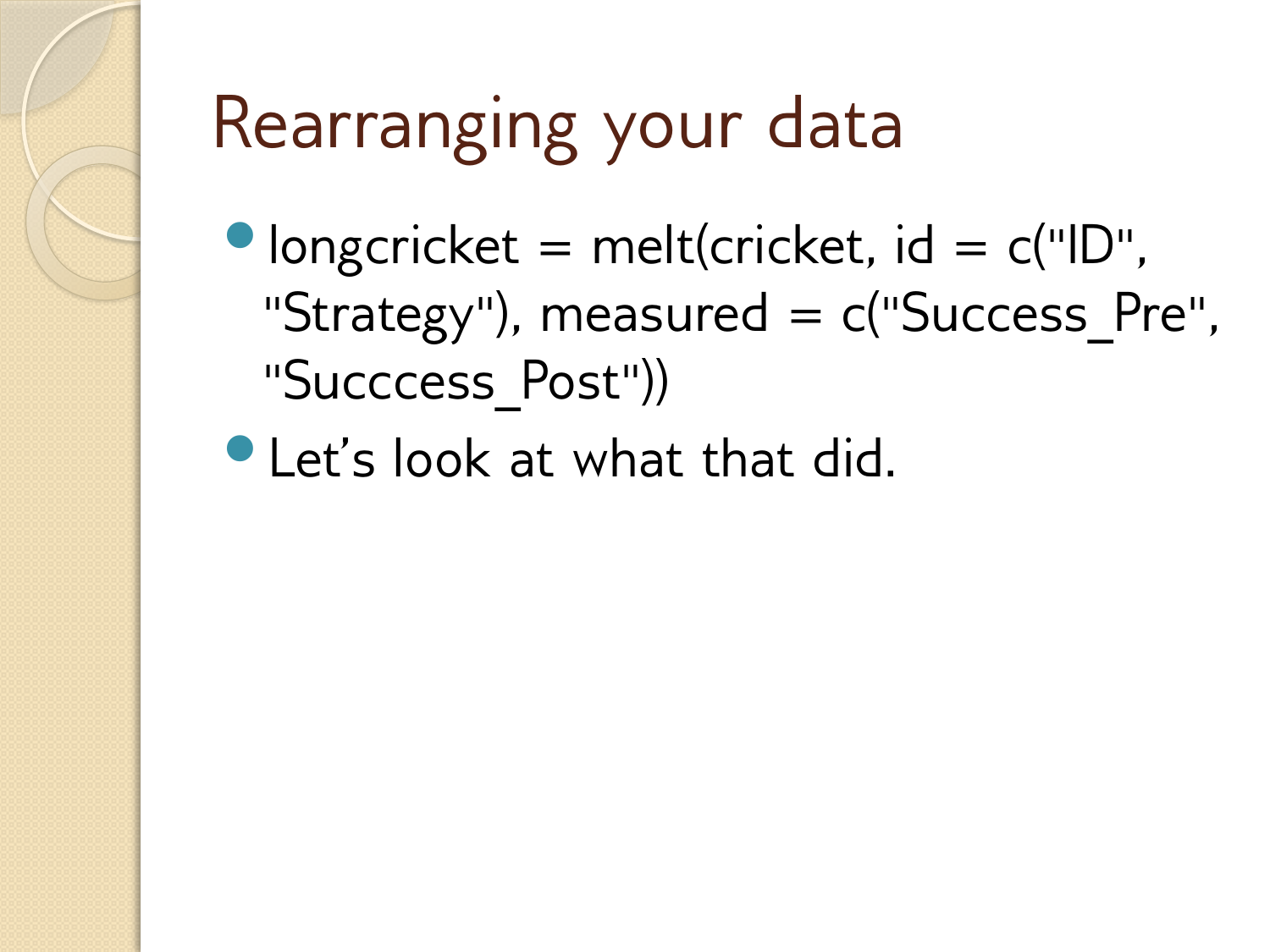

# Rearranging your data
longcricket = melt(cricket, id = c("ID", "Strategy"), measured = c("Success_Pre", "Succcess_Post"))
Let’s look at what that did.